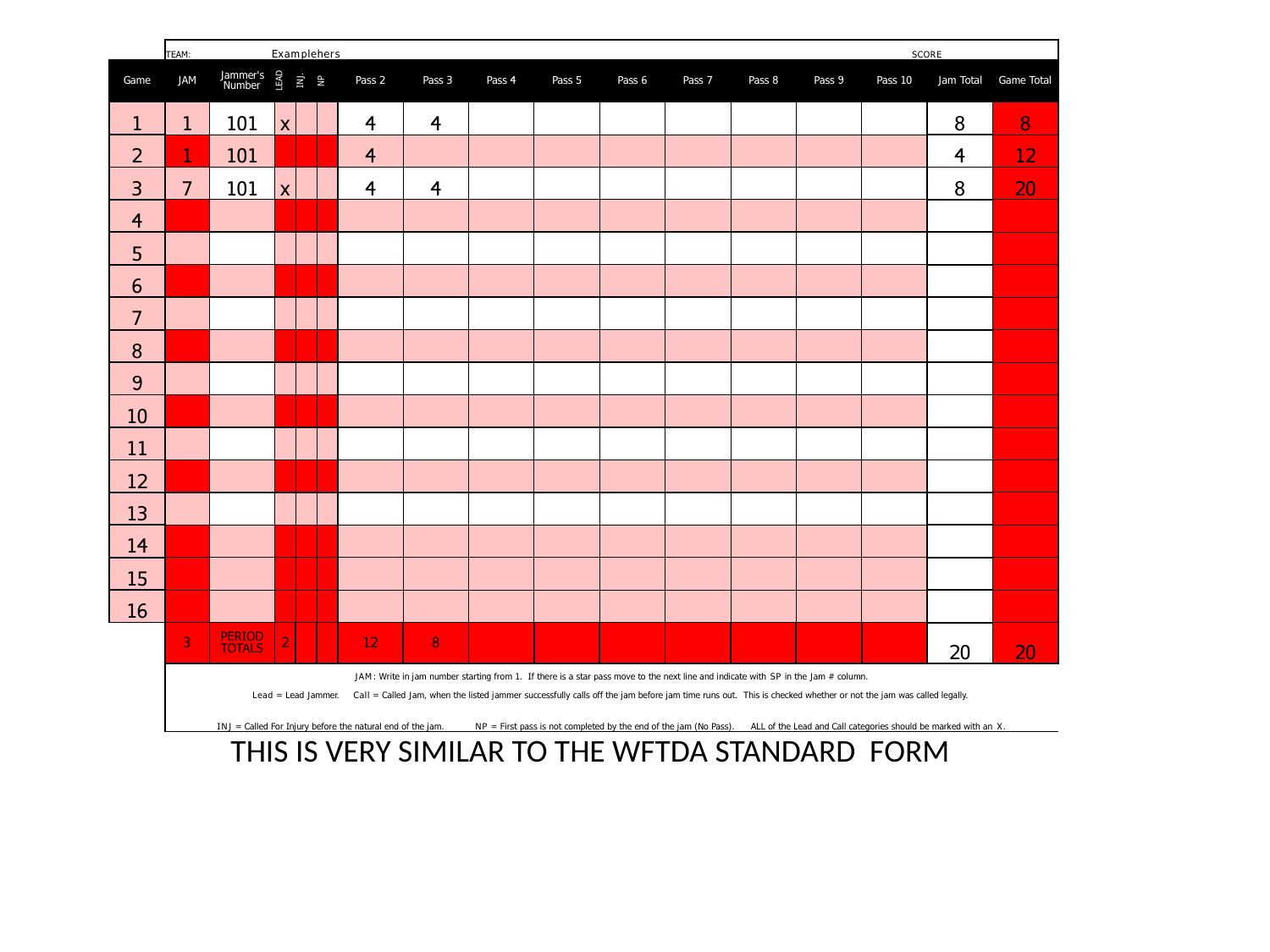

|  | TEAM: | Examplehers |  |  |  |  |  |  |  |  |  |  | SCORE |  |  |  |
| --- | --- | --- | --- | --- | --- | --- | --- | --- | --- | --- | --- | --- | --- | --- | --- | --- |
| Game | JAM | Jammer's Number | LEAD | INJ. | NP | Pass 2 | Pass 3 | Pass 4 | Pass 5 | Pass 6 | Pass 7 | Pass 8 | Pass 9 | Pass 10 | Jam Total | Game Total |
| 1 | 1 | 101 | x |  |  | 4 | 4 |  |  |  |  |  |  |  | 8 | 8 |
| 2 | 1 | 101 |  |  |  | 4 |  |  |  |  |  |  |  |  | 4 | 12 |
| 3 | 7 | 101 | x |  |  | 4 | 4 |  |  |  |  |  |  |  | 8 | 20 |
| 4 |  |  |  |  |  |  |  |  |  |  |  |  |  |  |  |  |
| 5 |  |  |  |  |  |  |  |  |  |  |  |  |  |  |  |  |
| 6 |  |  |  |  |  |  |  |  |  |  |  |  |  |  |  |  |
| 7 |  |  |  |  |  |  |  |  |  |  |  |  |  |  |  |  |
| 8 |  |  |  |  |  |  |  |  |  |  |  |  |  |  |  |  |
| 9 |  |  |  |  |  |  |  |  |  |  |  |  |  |  |  |  |
| 10 |  |  |  |  |  |  |  |  |  |  |  |  |  |  |  |  |
| 11 |  |  |  |  |  |  |  |  |  |  |  |  |  |  |  |  |
| 12 |  |  |  |  |  |  |  |  |  |  |  |  |  |  |  |  |
| 13 |  |  |  |  |  |  |  |  |  |  |  |  |  |  |  |  |
| 14 |  |  |  |  |  |  |  |  |  |  |  |  |  |  |  |  |
| 15 |  |  |  |  |  |  |  |  |  |  |  |  |  |  |  |  |
| 16 |  |  |  |  |  |  |  |  |  |  |  |  |  |  |  |  |
|  | 3 | PERIOD TOTALS | 2 |  |  | 12 | 8 |  |  |  |  |  |  |  | 20 | 20 |
|  |  |  |  |  |  |  |  |  |  |  |  |  |  |  |  |  |
|  | JAM: Write in jam number starting from 1. If there is a star pass move to the next line and indicate with SP in the Jam # column. |  |  |  |  |  |  |  |  |  |  |  |  |  |  |  |
|  | Lead = Lead Jammer. Call = Called Jam, when the listed jammer successfully calls off the jam before jam time runs out. This is checked whether or not the jam was called legally. |  |  |  |  |  |  |  |  |  |  |  |  |  |  |  |
|  | INJ = Called For Injury before the natural end of the jam. NP = First pass is not completed by the end of the jam (No Pass). ALL of the Lead and Call categories should be marked with an X. |  |  |  |  |  |  |  |  |  |  |  |  |  |  |  |
THIS IS VERY SIMILAR TO THE WFTDA STANDARD  FORM